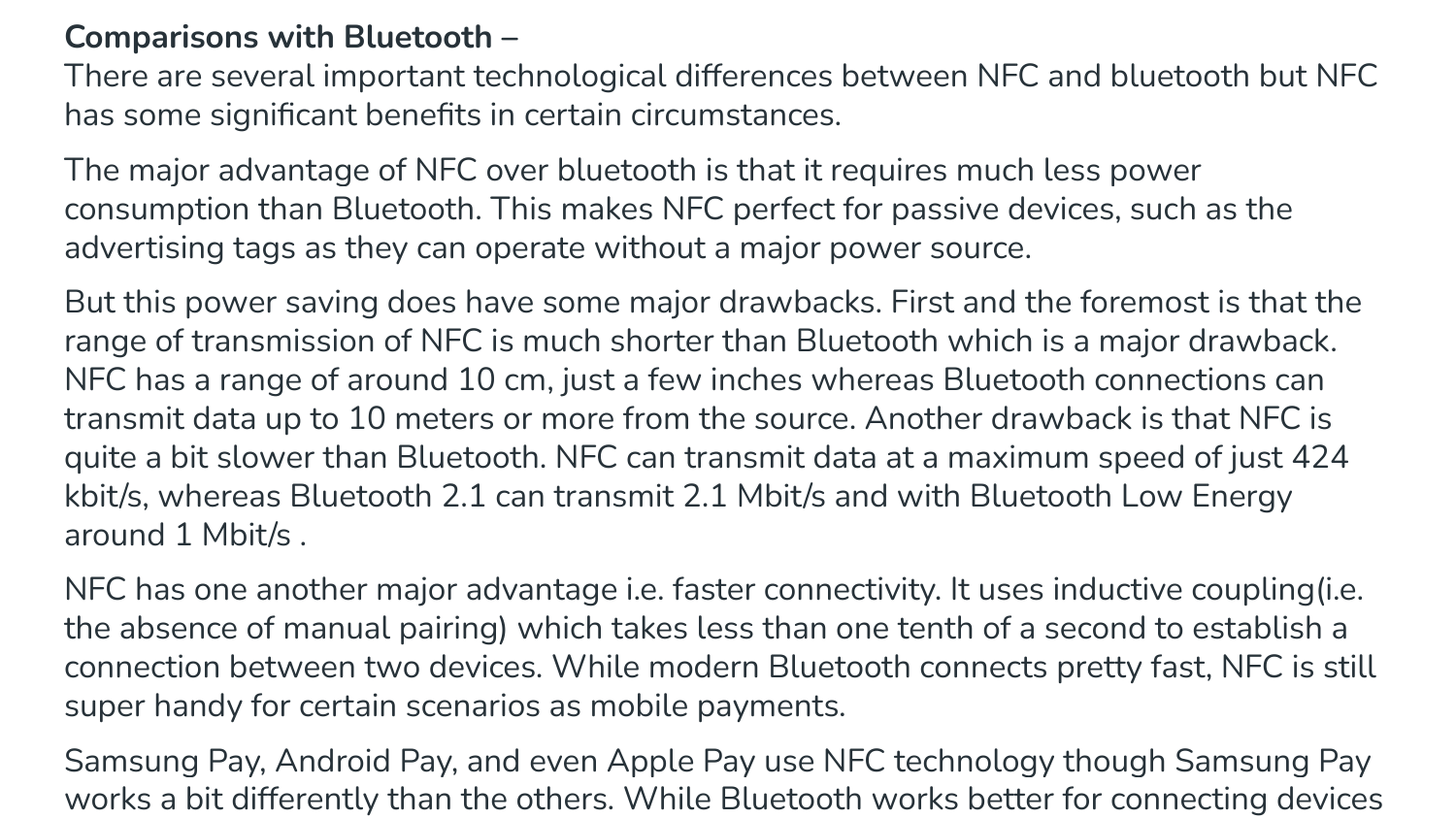

Comparisons with Bluetooth –
There are several important technological differences between NFC and bluetooth but NFC has some significant benefits in certain circumstances.
The major advantage of NFC over bluetooth is that it requires much less power consumption than Bluetooth. This makes NFC perfect for passive devices, such as the advertising tags as they can operate without a major power source.
But this power saving does have some major drawbacks. First and the foremost is that the range of transmission of NFC is much shorter than Bluetooth which is a major drawback. NFC has a range of around 10 cm, just a few inches whereas Bluetooth connections can transmit data up to 10 meters or more from the source. Another drawback is that NFC is quite a bit slower than Bluetooth. NFC can transmit data at a maximum speed of just 424 kbit/s, whereas Bluetooth 2.1 can transmit 2.1 Mbit/s and with Bluetooth Low Energy around 1 Mbit/s .
NFC has one another major advantage i.e. faster connectivity. It uses inductive coupling(i.e. the absence of manual pairing) which takes less than one tenth of a second to establish a connection between two devices. While modern Bluetooth connects pretty fast, NFC is still super handy for certain scenarios as mobile payments.
Samsung Pay, Android Pay, and even Apple Pay use NFC technology though Samsung Pay works a bit differently than the others. While Bluetooth works better for connecting devices together for file transfers, sharing connections to speakers, and more, we anticipate that NFC will always have a place in this world thanks to mobile payments — a quickly expanding technology.